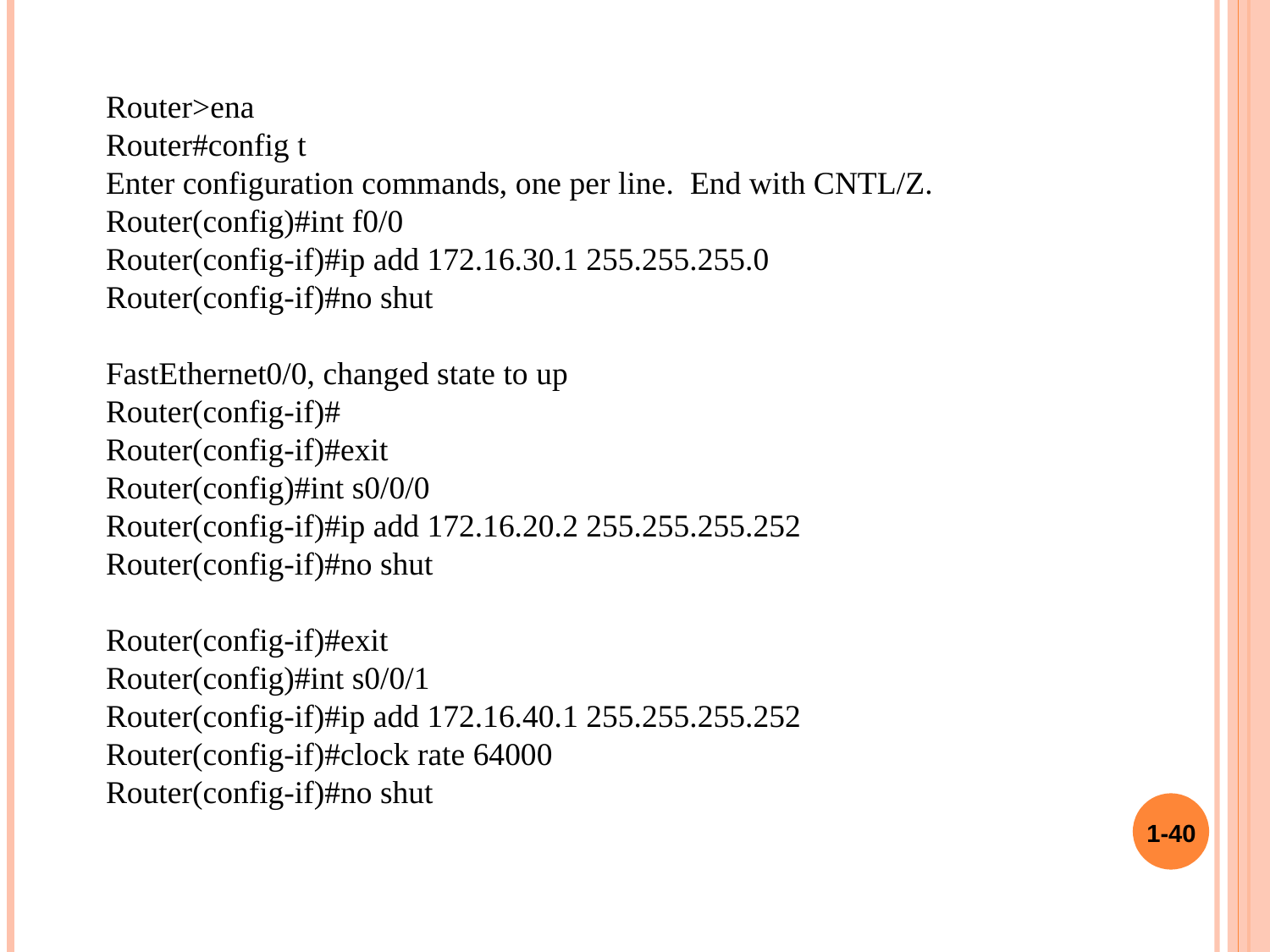

Router>ena
Router#config t
Enter configuration commands, one per line.  End with CNTL/Z.
Router(config)#int f0/0
Router(config-if)#ip add 172.16.30.1 255.255.255.0
Router(config-if)#no shut

FastEthernet0/0, changed state to up
Router(config-if)#
Router(config-if)#exit
Router(config)#int s0/0/0
Router(config-if)#ip add 172.16.20.2 255.255.255.252
Router(config-if)#no shut

Router(config-if)#exit
Router(config)#int s0/0/1
Router(config-if)#ip add 172.16.40.1 255.255.255.252
Router(config-if)#clock rate 64000
Router(config-if)#no shut
1-40